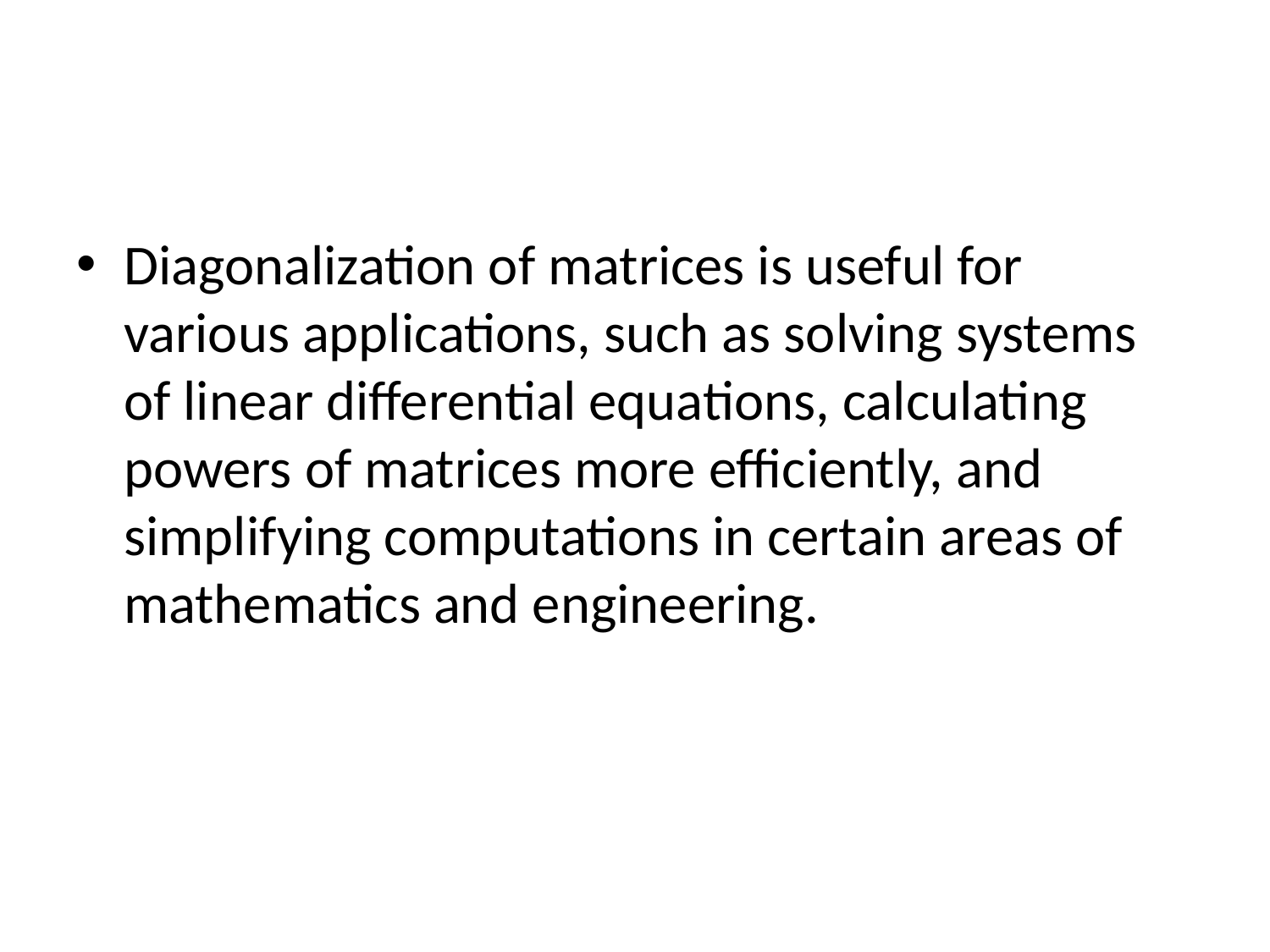

#
Diagonalization of matrices is useful for various applications, such as solving systems of linear differential equations, calculating powers of matrices more efficiently, and simplifying computations in certain areas of mathematics and engineering.